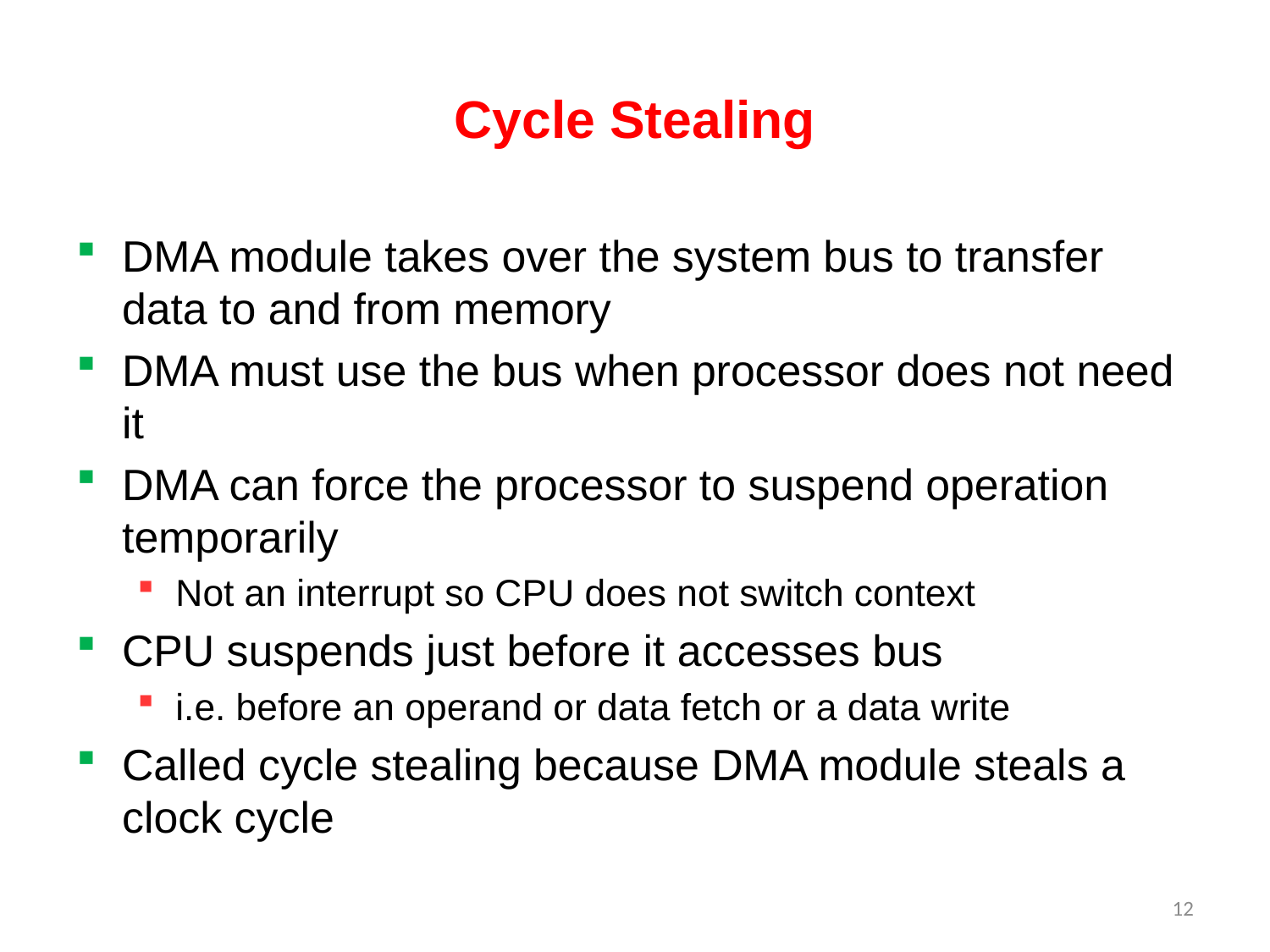

# Cycle Stealing
DMA module takes over the system bus to transfer data to and from memory
DMA must use the bus when processor does not need it
DMA can force the processor to suspend operation temporarily
Not an interrupt so CPU does not switch context
CPU suspends just before it accesses bus
i.e. before an operand or data fetch or a data write
Called cycle stealing because DMA module steals a clock cycle
12